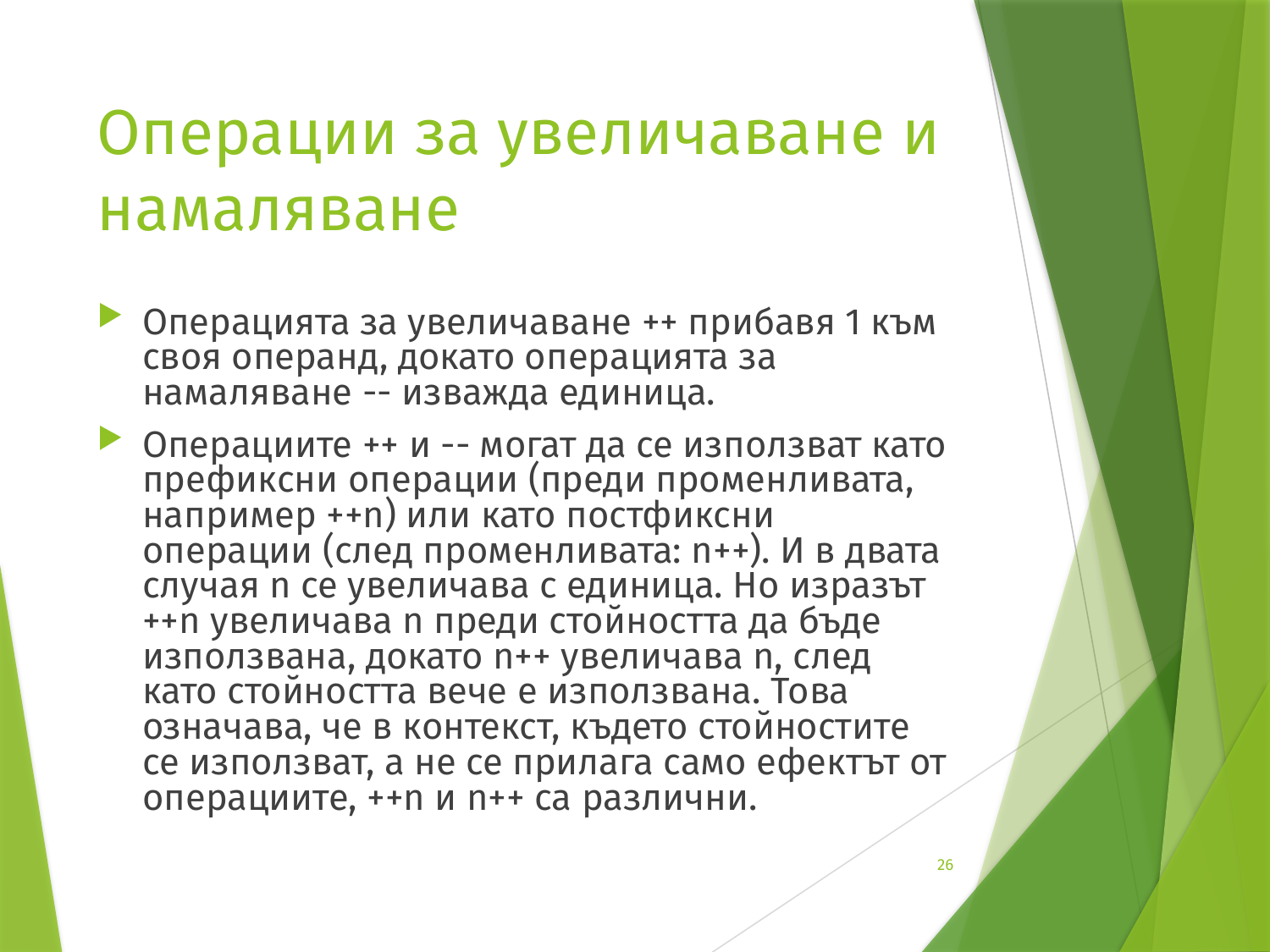

# Операции за увеличаване и намаляване
Операцията за увеличаване ++ прибавя 1 към своя операнд, докато операцията за намаляване -- изважда единица.
Операциите ++ и -- могат да се използват като префиксни операции (преди променливата, например ++n) или като постфиксни операции (след променливата: n++). И в двата случая n се увеличава с единица. Но изразът ++n увеличава n преди стойността да бъде използвана, докато n++ увеличава n, след като стойността вече е използвана. Това означава, че в контекст, където стойностите се използват, а не се прилага само ефектът от операциите, ++n и n++ са различни.

26